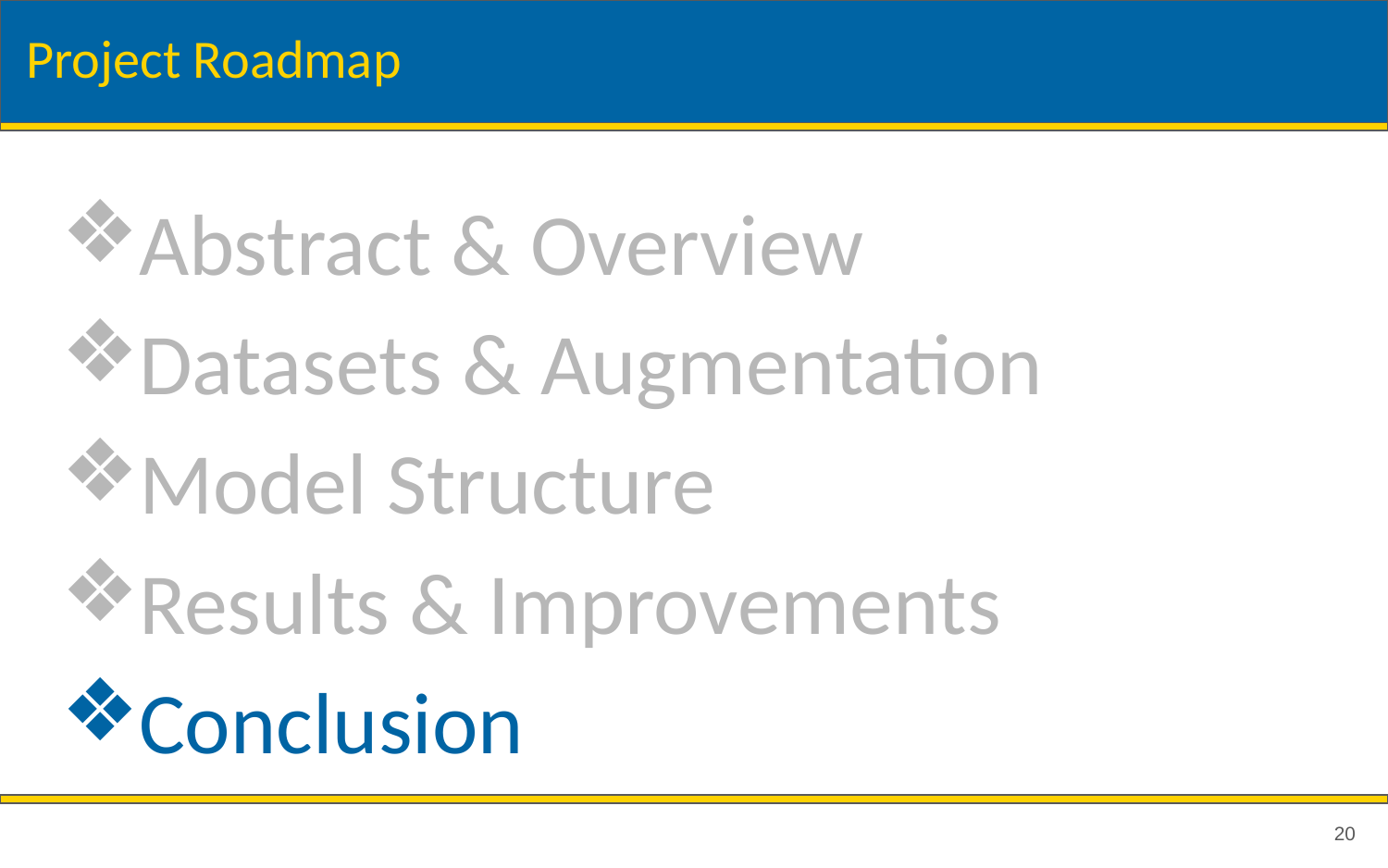

# Project Roadmap
Abstract & Overview
Datasets & Augmentation
Model Structure
Results & Improvements
Conclusion
20